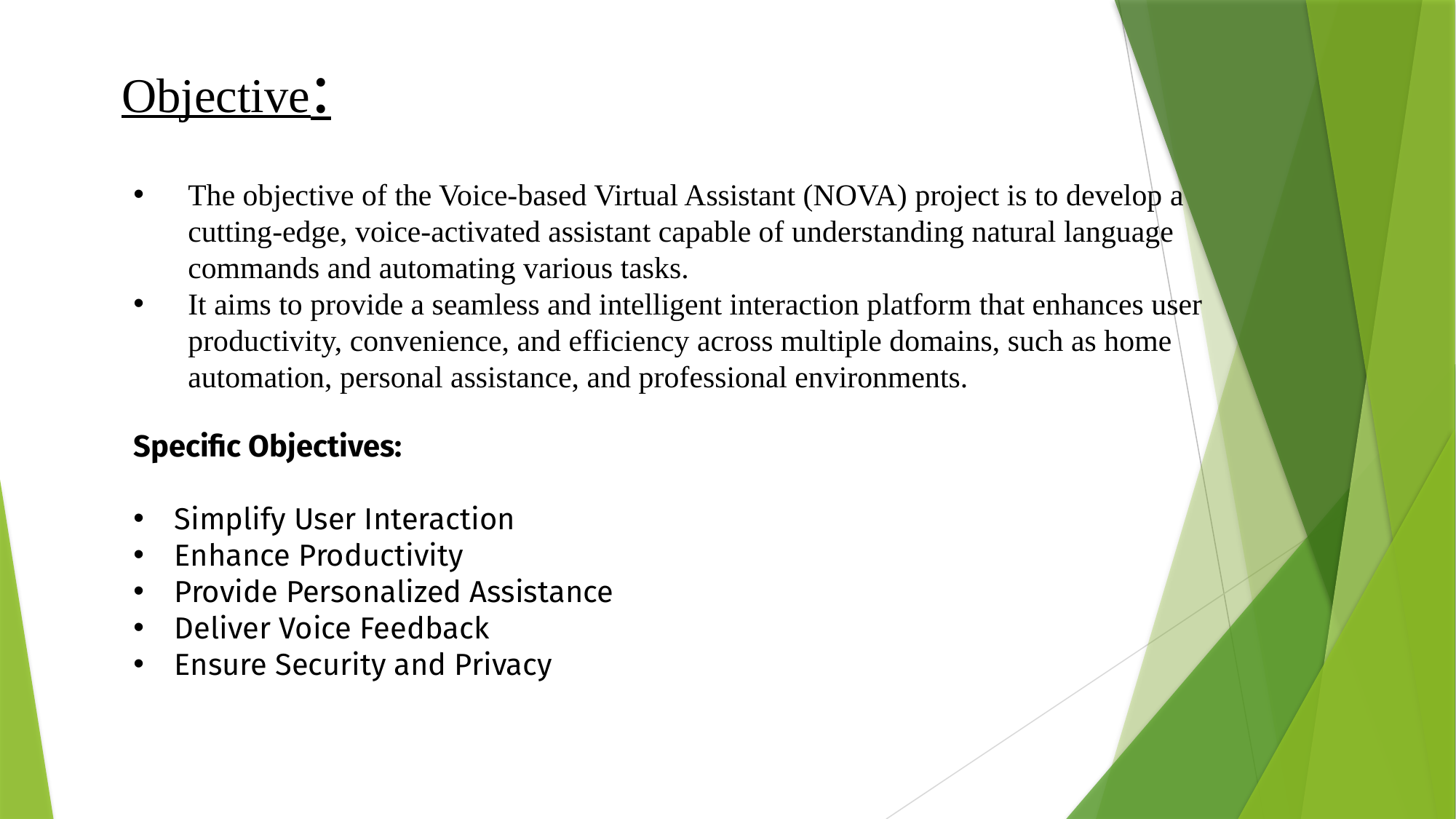

# Objective:
The objective of the Voice-based Virtual Assistant (NOVA) project is to develop a cutting-edge, voice-activated assistant capable of understanding natural language commands and automating various tasks.
It aims to provide a seamless and intelligent interaction platform that enhances user productivity, convenience, and efficiency across multiple domains, such as home automation, personal assistance, and professional environments.

Specific Objectives:

Simplify User Interaction
Enhance Productivity
Provide Personalized Assistance
Deliver Voice Feedback
Ensure Security and Privacy